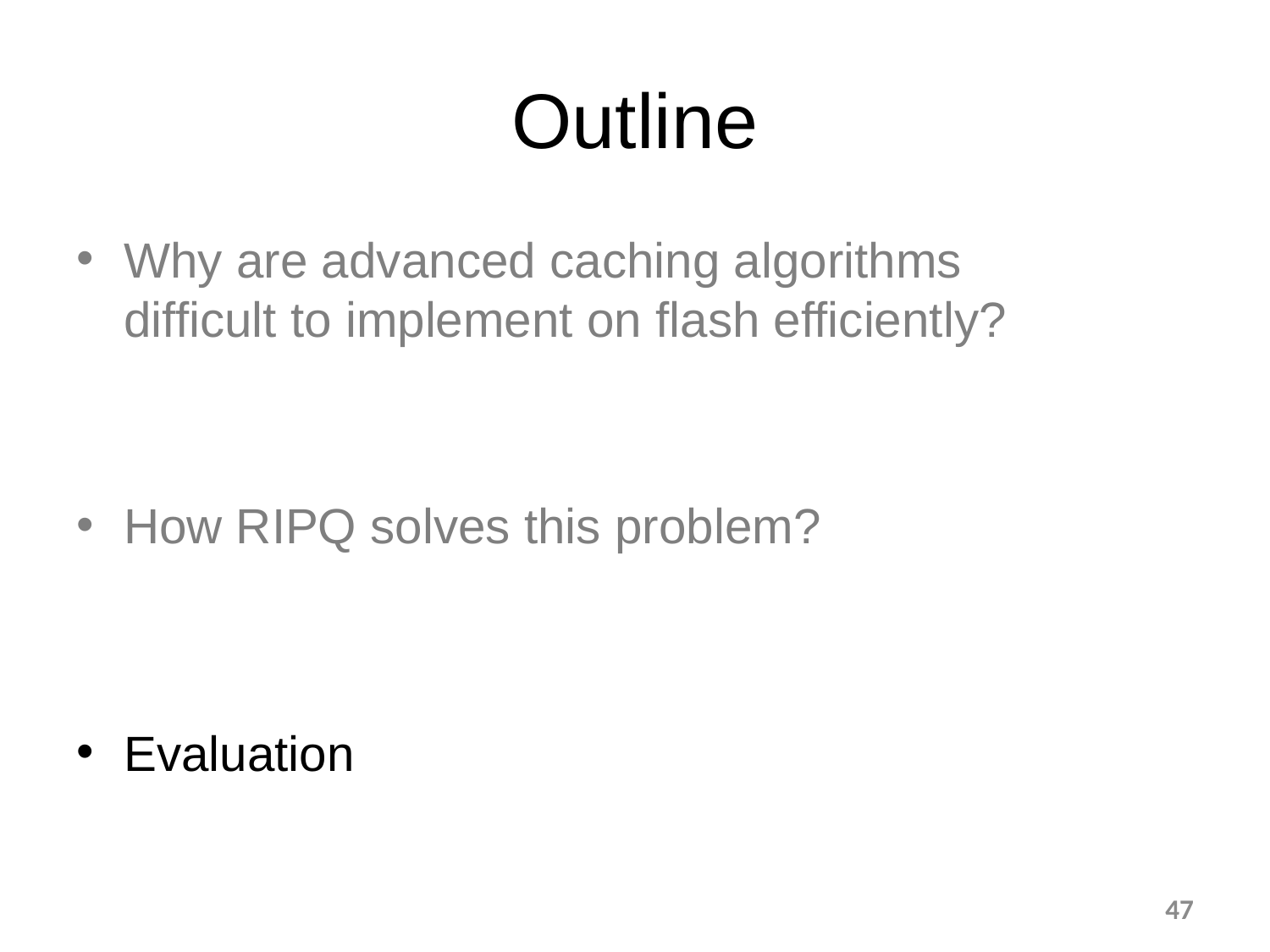

# Outline
Why are advanced caching algorithms
difficult to implement on flash efficiently?

How RIPQ solves this problem?

Evaluation
47